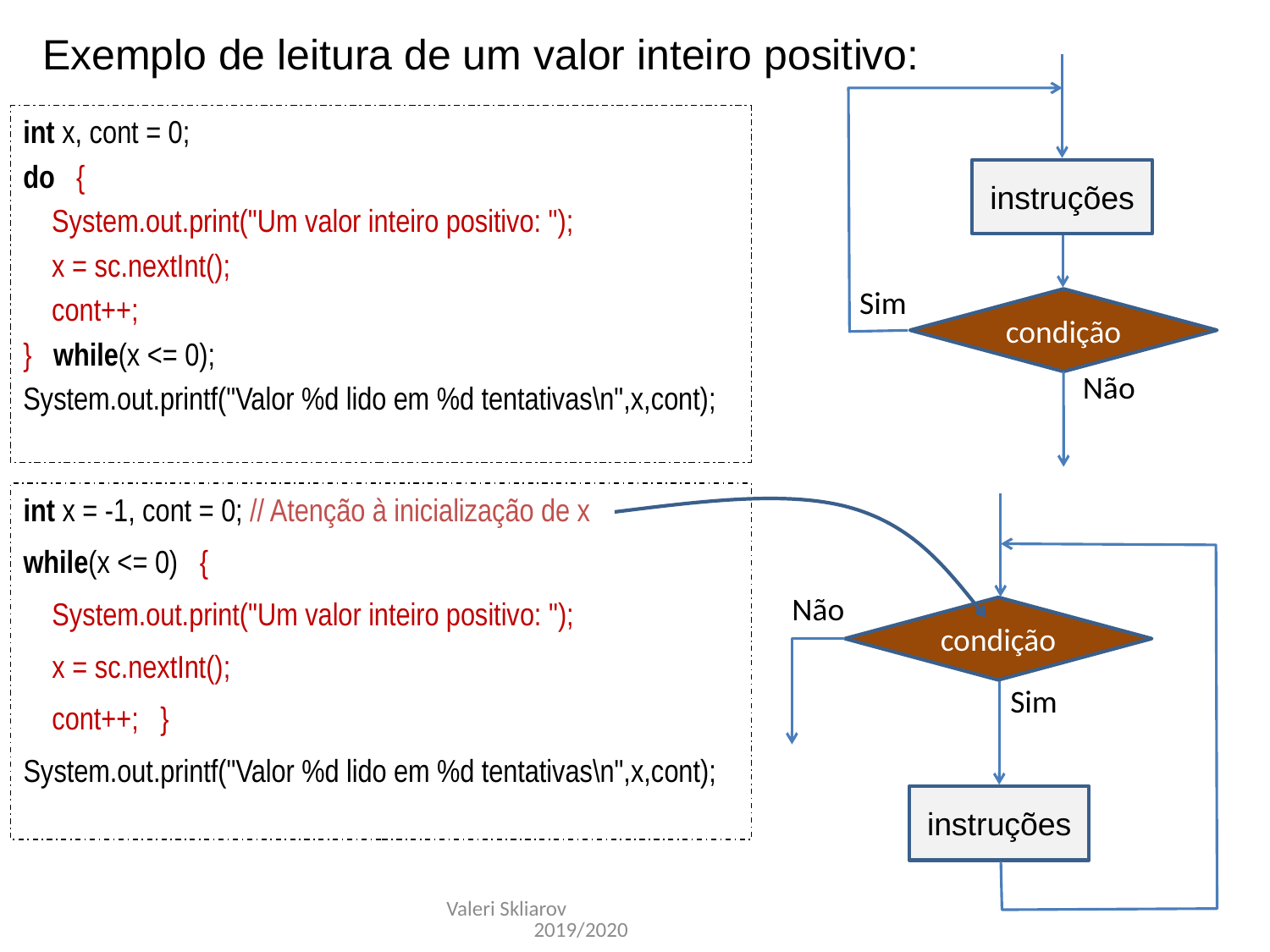

Exemplo de leitura de um valor inteiro positivo:

instruções
Sim
condição
int x, cont = 0;
do   {
    System.out.print("Um valor inteiro positivo: ");
    x = sc.nextInt();
    cont++;
}   while(x <= 0);
System.out.printf("Valor %d lido em %d tentativas\n",x,cont);
Não
int x = -1, cont = 0; // Atenção à inicialização de x
while(x <= 0)   {
    System.out.print("Um valor inteiro positivo: ");
    x = sc.nextInt();
    cont++;   }
System.out.printf("Valor %d lido em %d tentativas\n",x,cont);

Não
condição
Sim
instruções
Valeri Skliarov                                                                      2019/2020